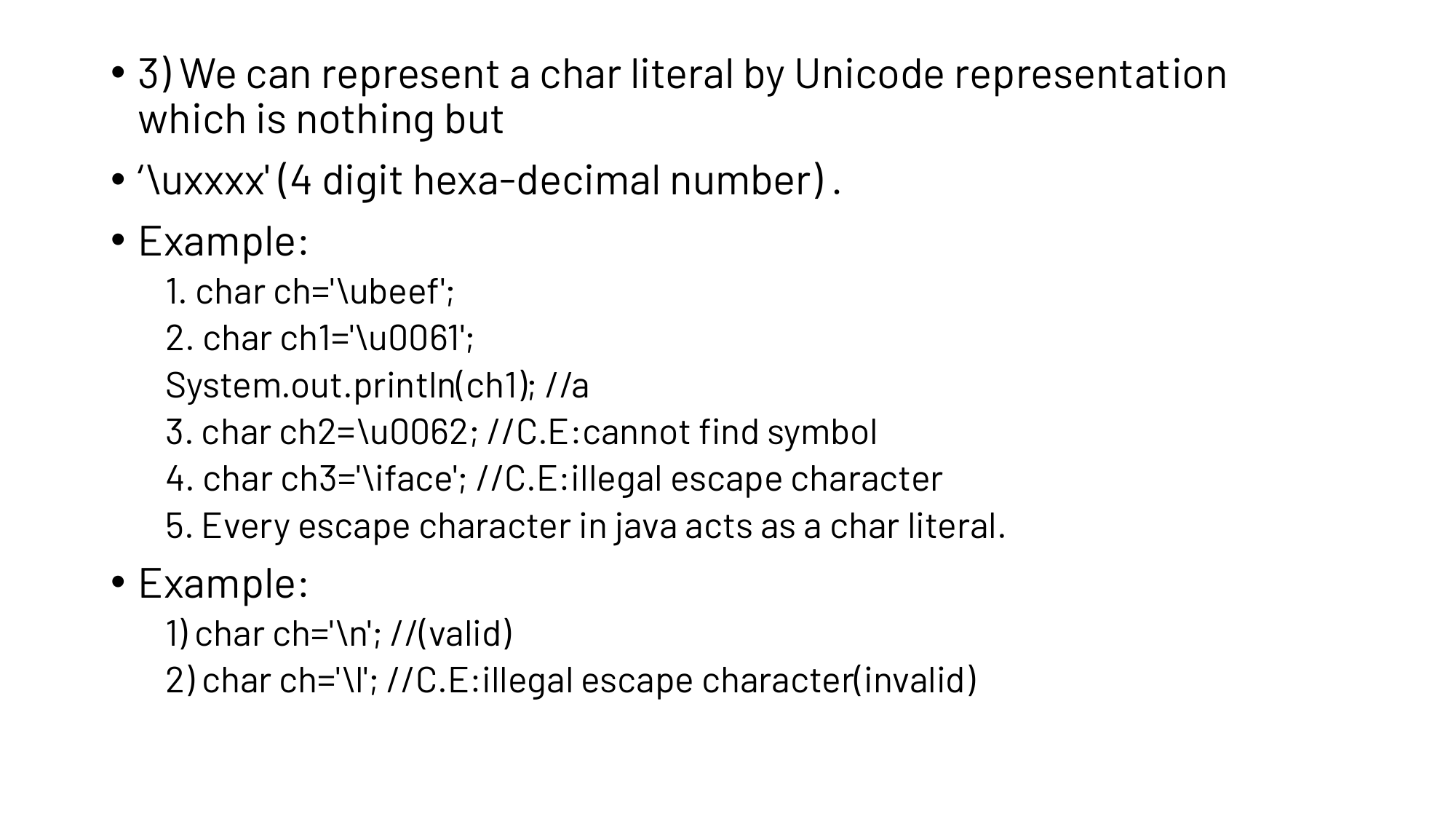

3) We can represent a char literal by Unicode representation which is nothing but
‘\uxxxx' (4 digit hexa-decimal number) .
Example:
1. char ch='\ubeef';
2. char ch1='\u0061';
System.out.println(ch1); //a
3. char ch2=\u0062; //C.E:cannot find symbol
4. char ch3='\iface'; //C.E:illegal escape character
5. Every escape character in java acts as a char literal.
Example:
1) char ch='\n'; //(valid)
2) char ch='\l'; //C.E:illegal escape character(invalid)